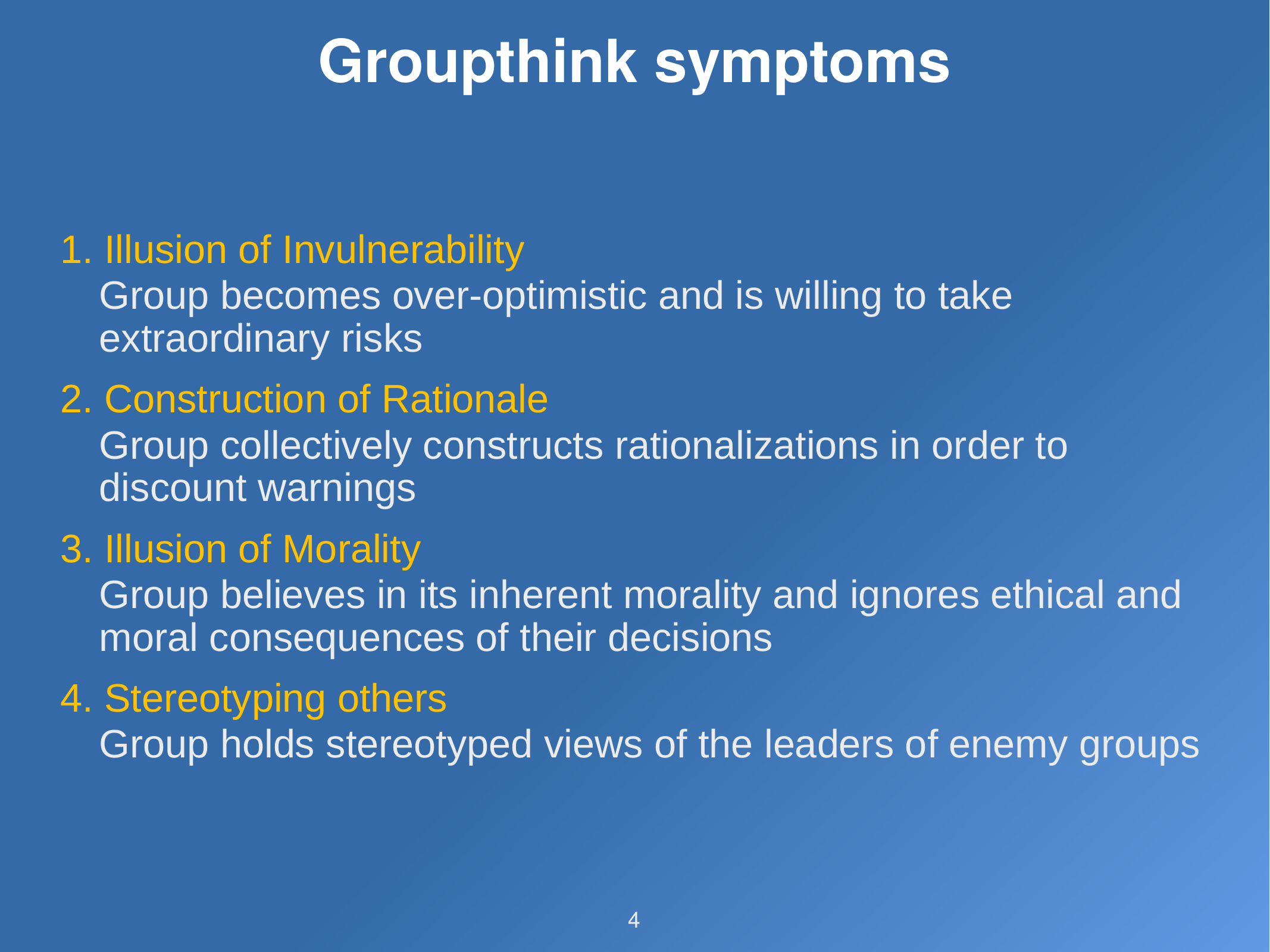

# Groupthink symptoms
1. Illusion of Invulnerability
Group becomes over-optimistic and is willing to take extraordinary risks
2. Construction of Rationale
Group collectively constructs rationalizations in order to discount warnings
3. Illusion of Morality
Group believes in its inherent morality and ignores ethical and moral consequences of their decisions
4. Stereotyping others
Group holds stereotyped views of the leaders of enemy groups
4